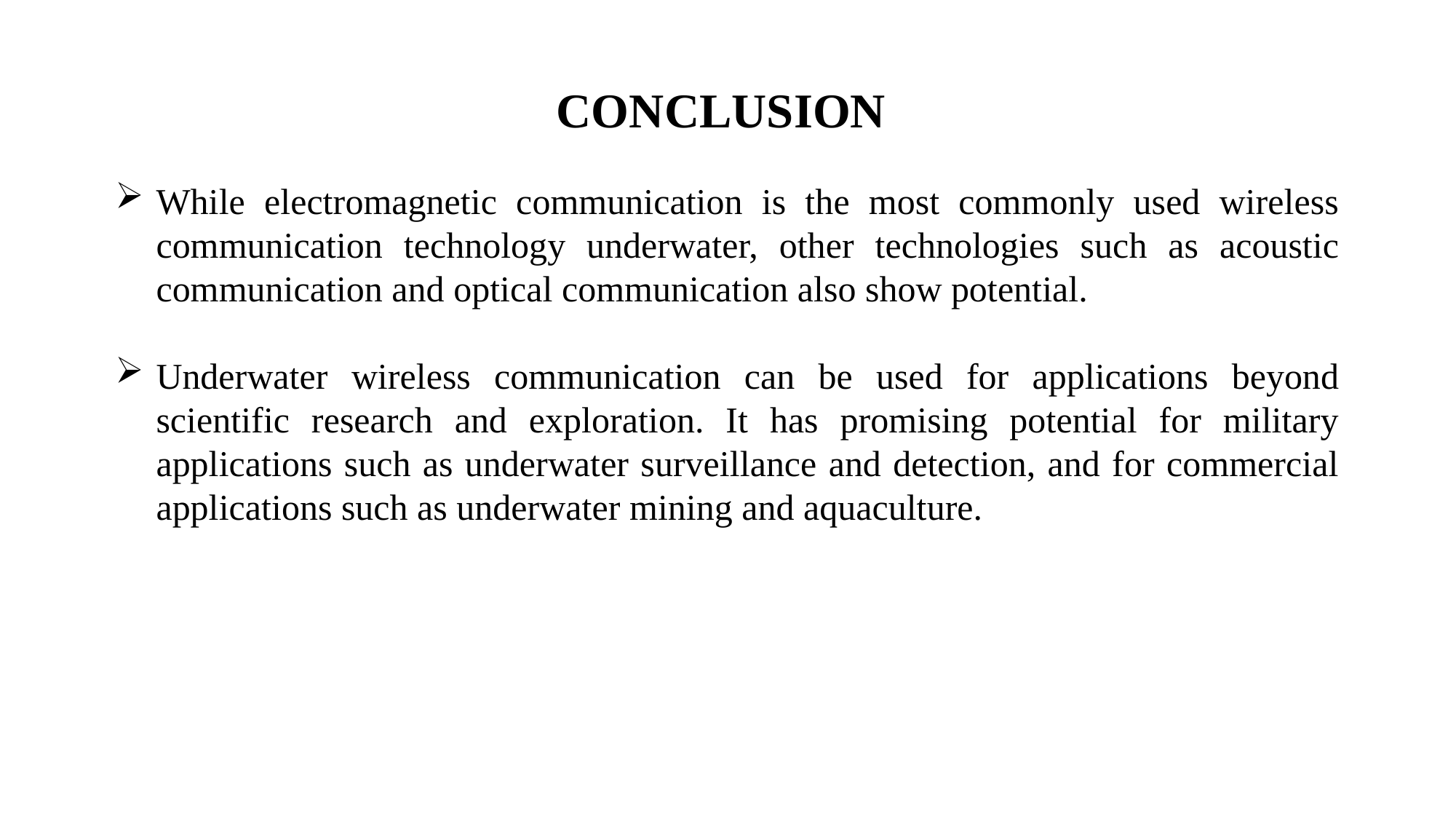

CONCLUSION
While electromagnetic communication is the most commonly used wireless communication technology underwater, other technologies such as acoustic communication and optical communication also show potential.

Underwater wireless communication can be used for applications beyond scientific research and exploration. It has promising potential for military applications such as underwater surveillance and detection, and for commercial applications such as underwater mining and aquaculture.